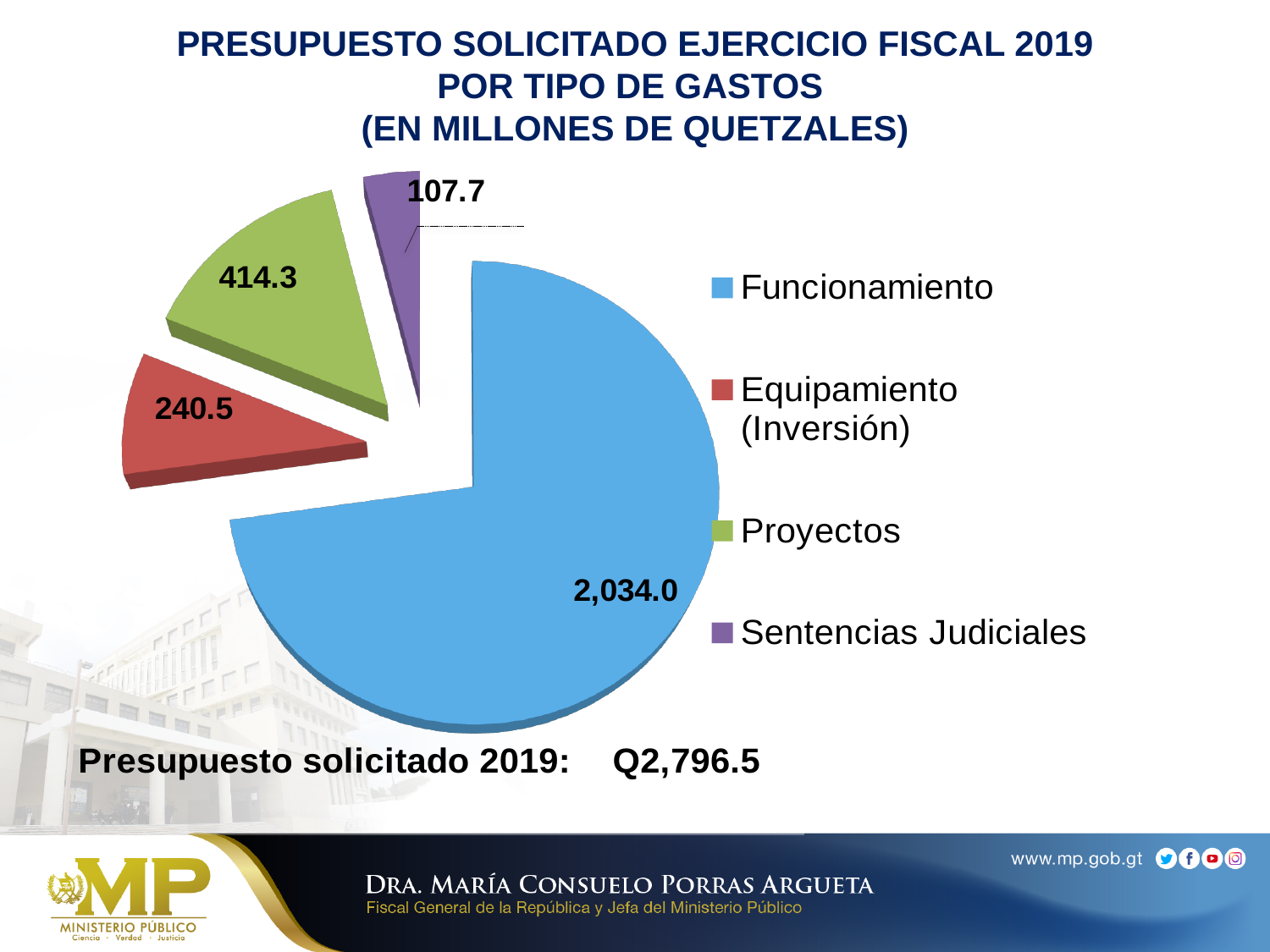

# PRESUPUESTO SOLICITADO EJERCICIO FISCAL 2019 POR TIPO DE GASTOS (EN MILLONES DE QUETZALES)

[unsupported chart]